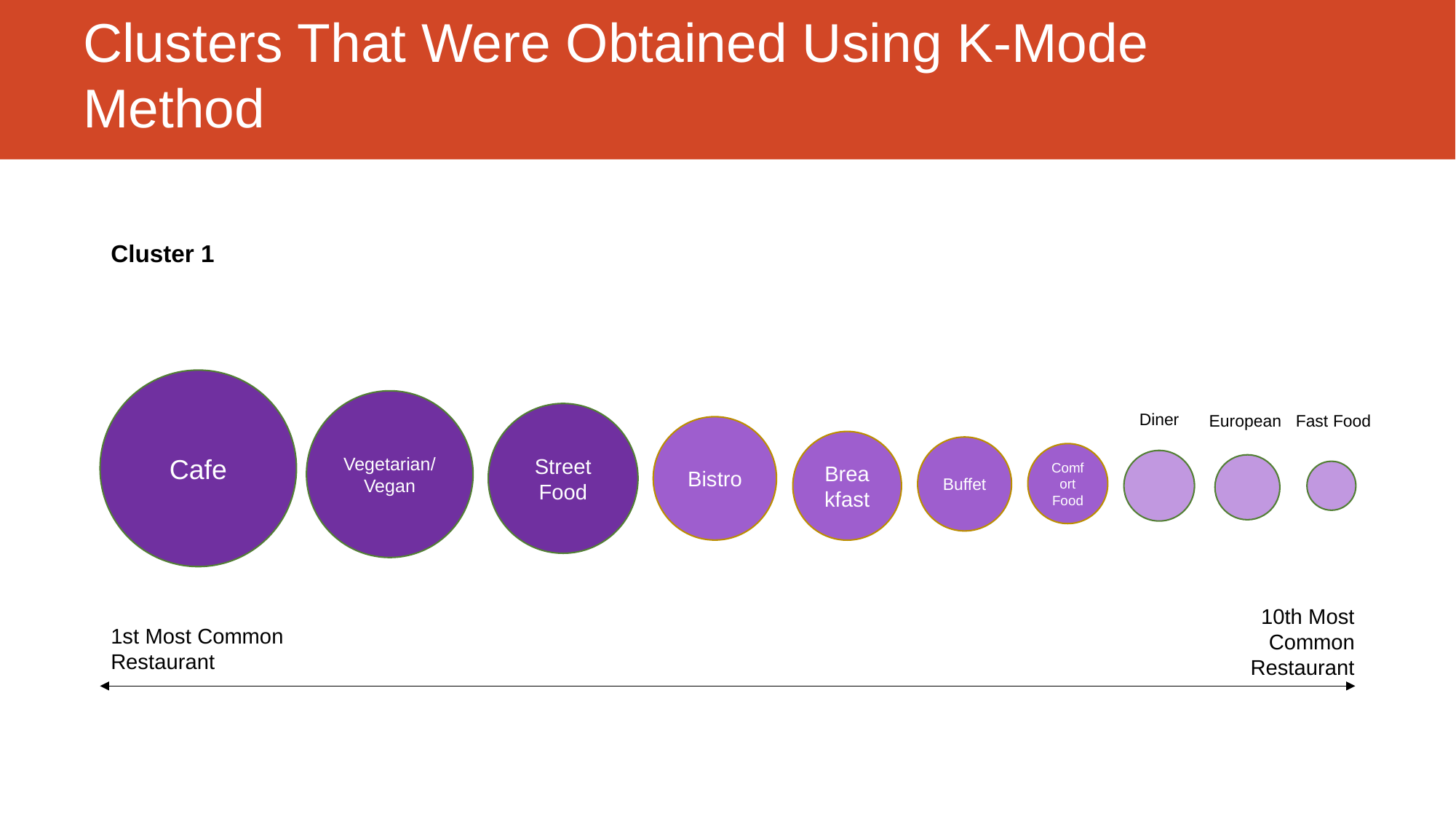

# Clusters That Were Obtained Using K-Mode Method
Cluster 1
Cafe
Vegetarian/Vegan
Diner
Street Food
Fast Food
European
Bistro
Breakfast
Buffet
Comfort Food

10th Most Common Restaurant
1st Most Common Restaurant